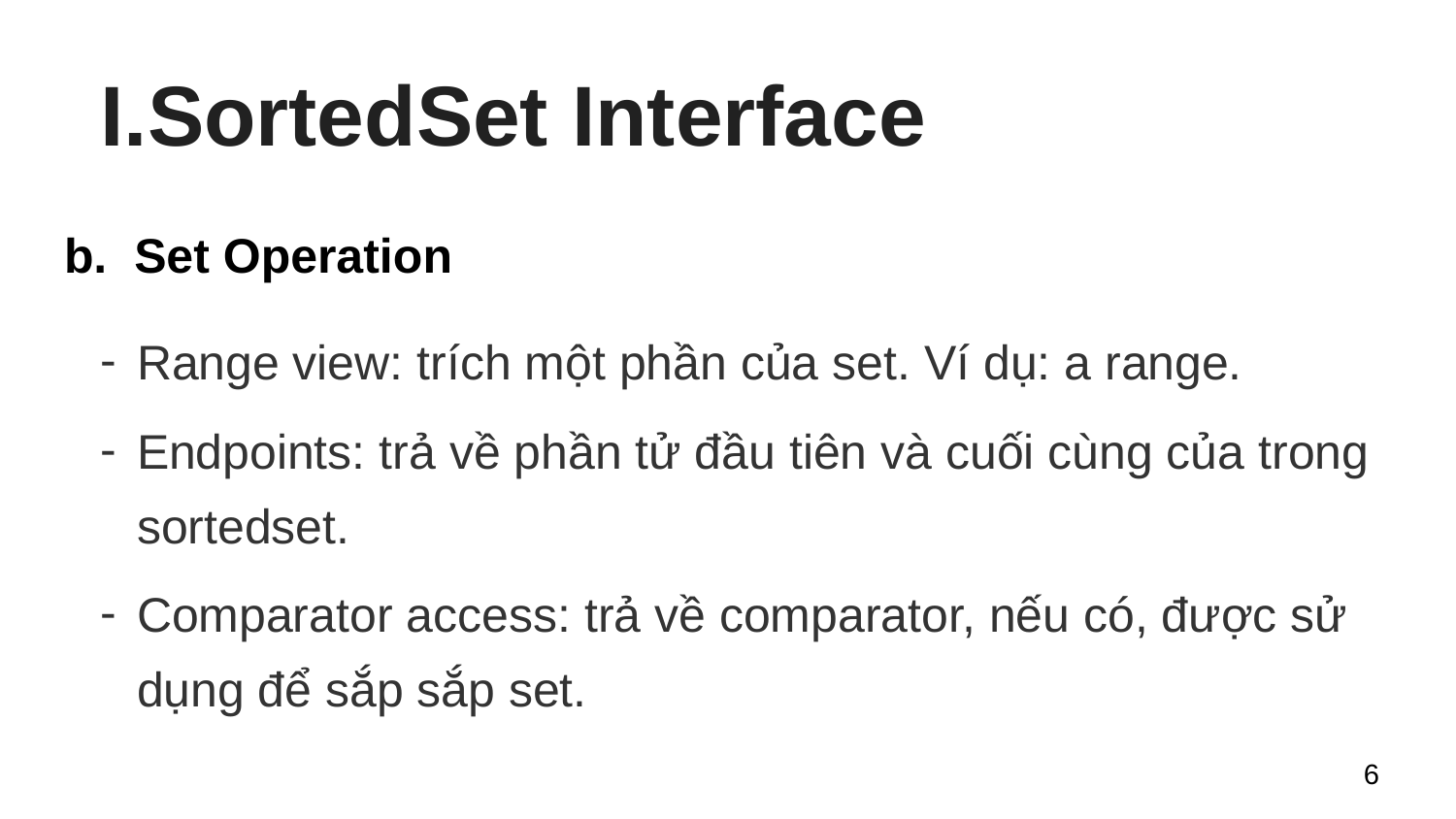

# SortedSet Interface
b.  Set Operation
Range view: trích một phần của set. Ví dụ: a range.
Endpoints: trả về phần tử đầu tiên và cuối cùng của trong sortedset.
Comparator access: trả về comparator, nếu có, được sử dụng để sắp sắp set.

6